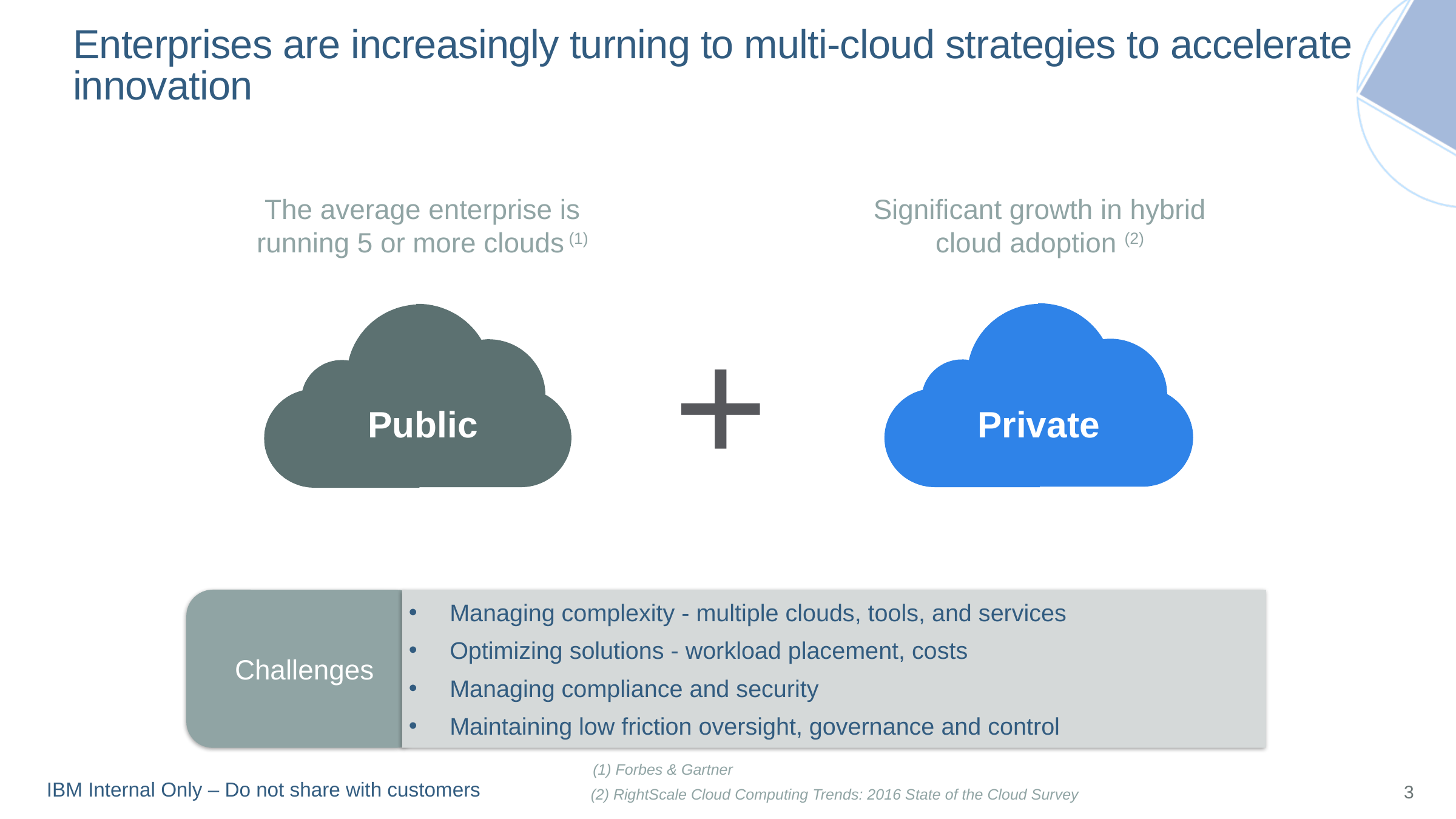

# Enterprises are increasingly turning to multi-cloud strategies to accelerate innovation
Significant growth in hybrid cloud adoption (2)
The average enterprise is running 5 or more clouds (1)
+

Private

Public
Challenges
Managing complexity - multiple clouds, tools, and services
Optimizing solutions - workload placement, costs
Managing compliance and security
Maintaining low friction oversight, governance and control
(1) Forbes & Gartner
3
(2) RightScale Cloud Computing Trends: 2016 State of the Cloud Survey